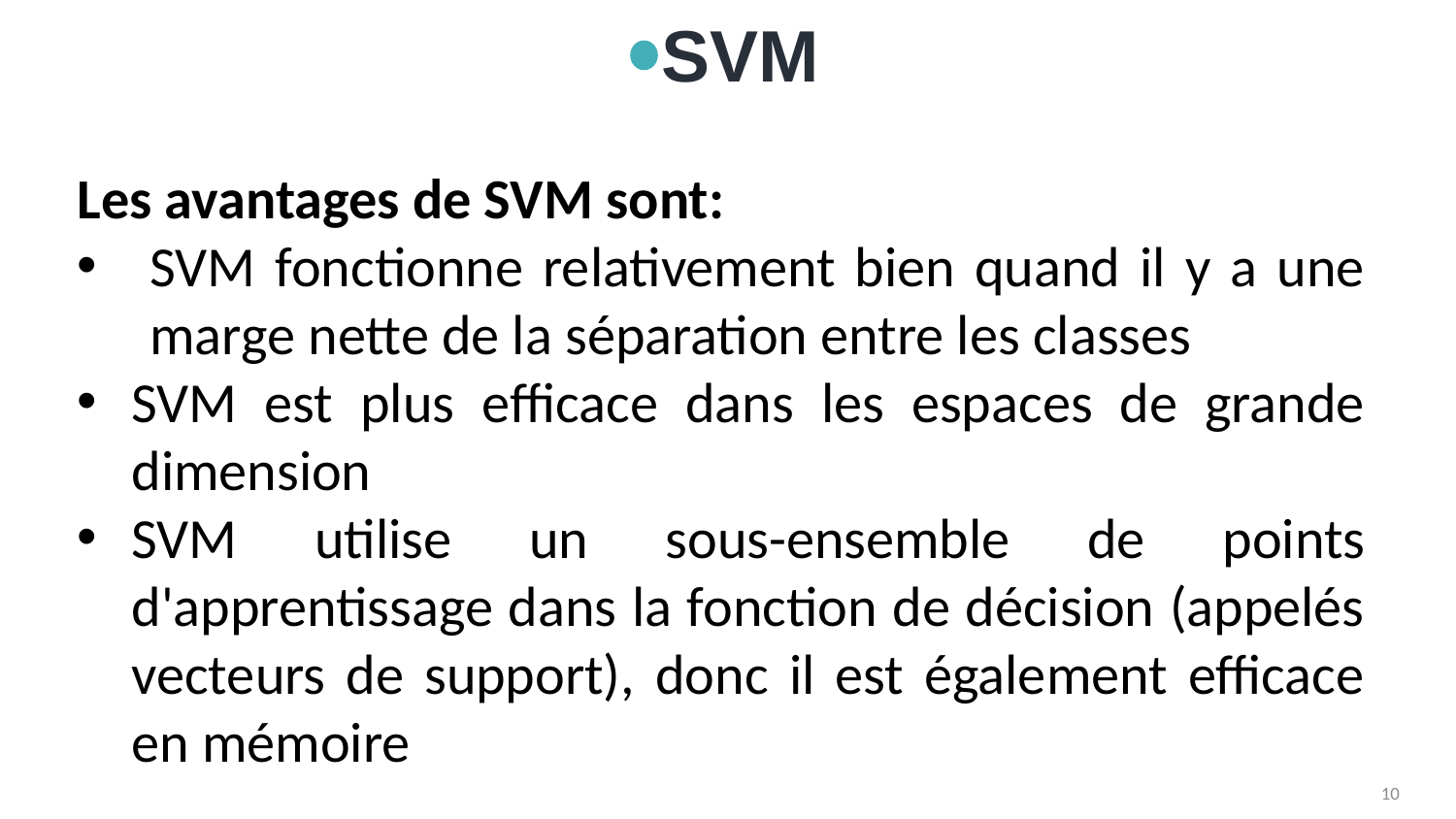

SVM

Les avantages de SVM sont:
SVM fonctionne relativement bien quand il y a une marge nette de la séparation entre les classes
SVM est plus efficace dans les espaces de grande dimension
SVM utilise un sous-ensemble de points d'apprentissage dans la fonction de décision (appelés vecteurs de support), donc il est également efficace en mémoire

10